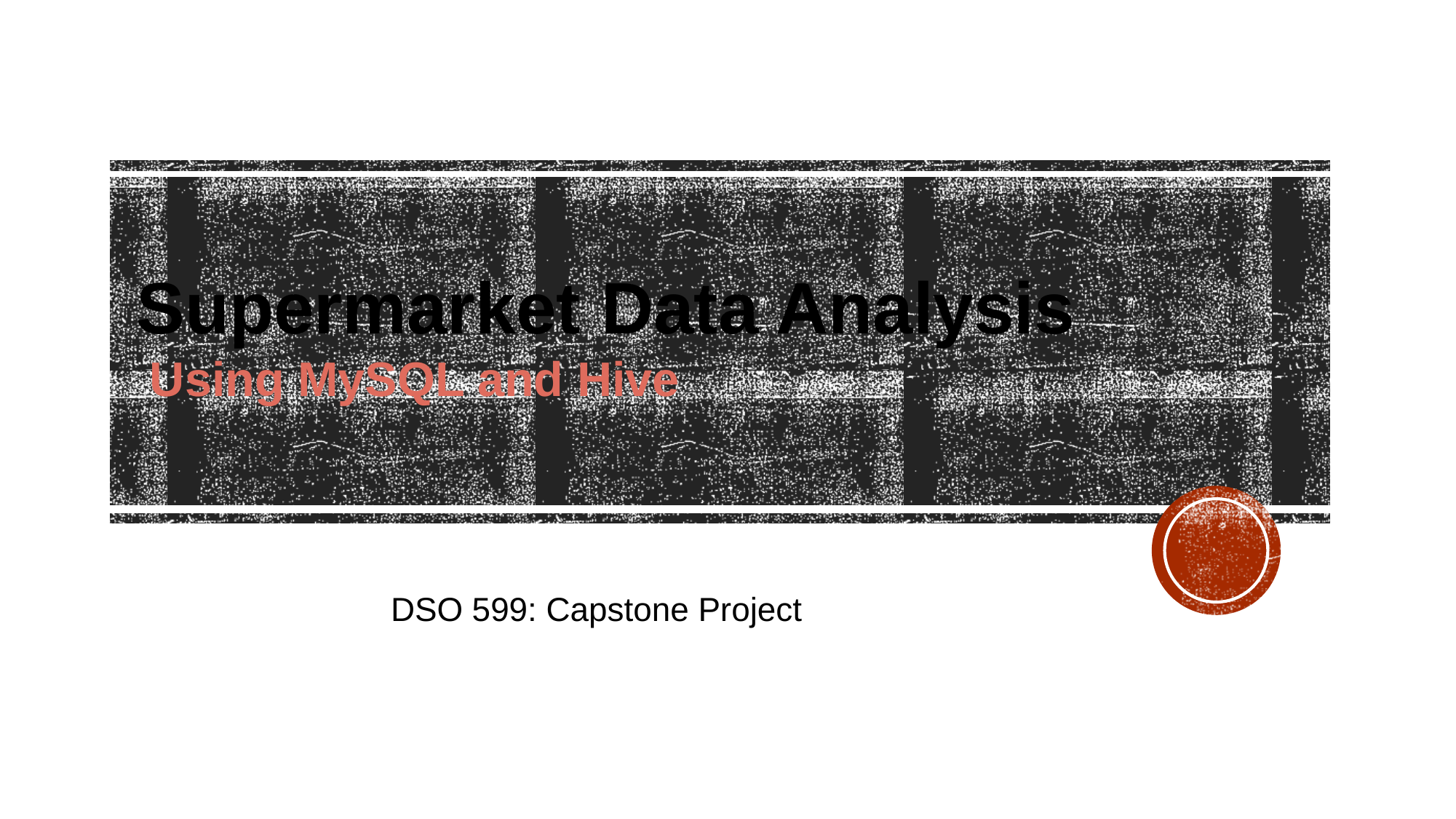

# Supermarket Data Analysis Using MySQL and Hive
DSO 599: Capstone Project